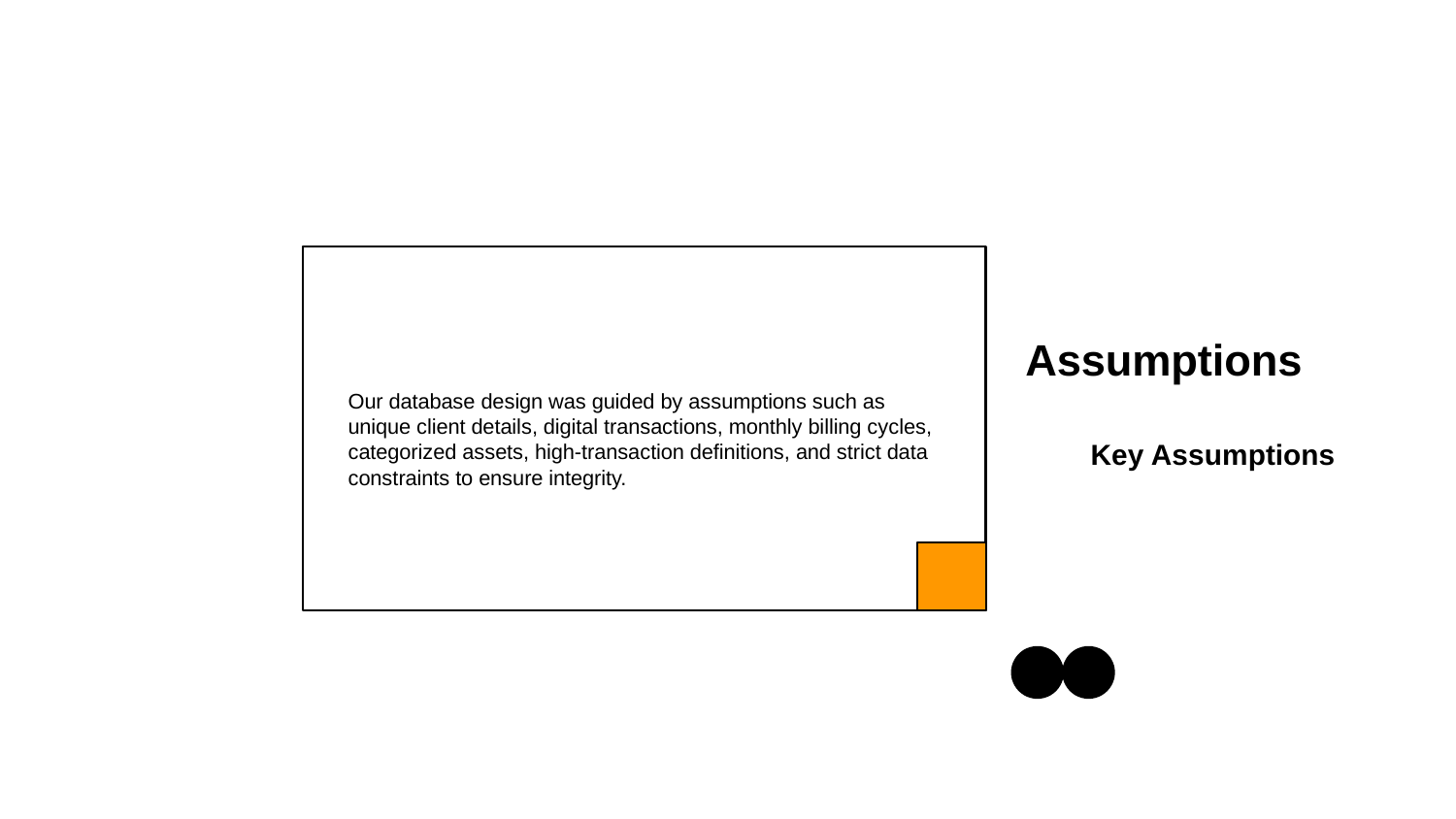

Assumptions
Our database design was guided by assumptions such as unique client details, digital transactions, monthly billing cycles, categorized assets, high-transaction definitions, and strict data constraints to ensure integrity.
Key Assumptions